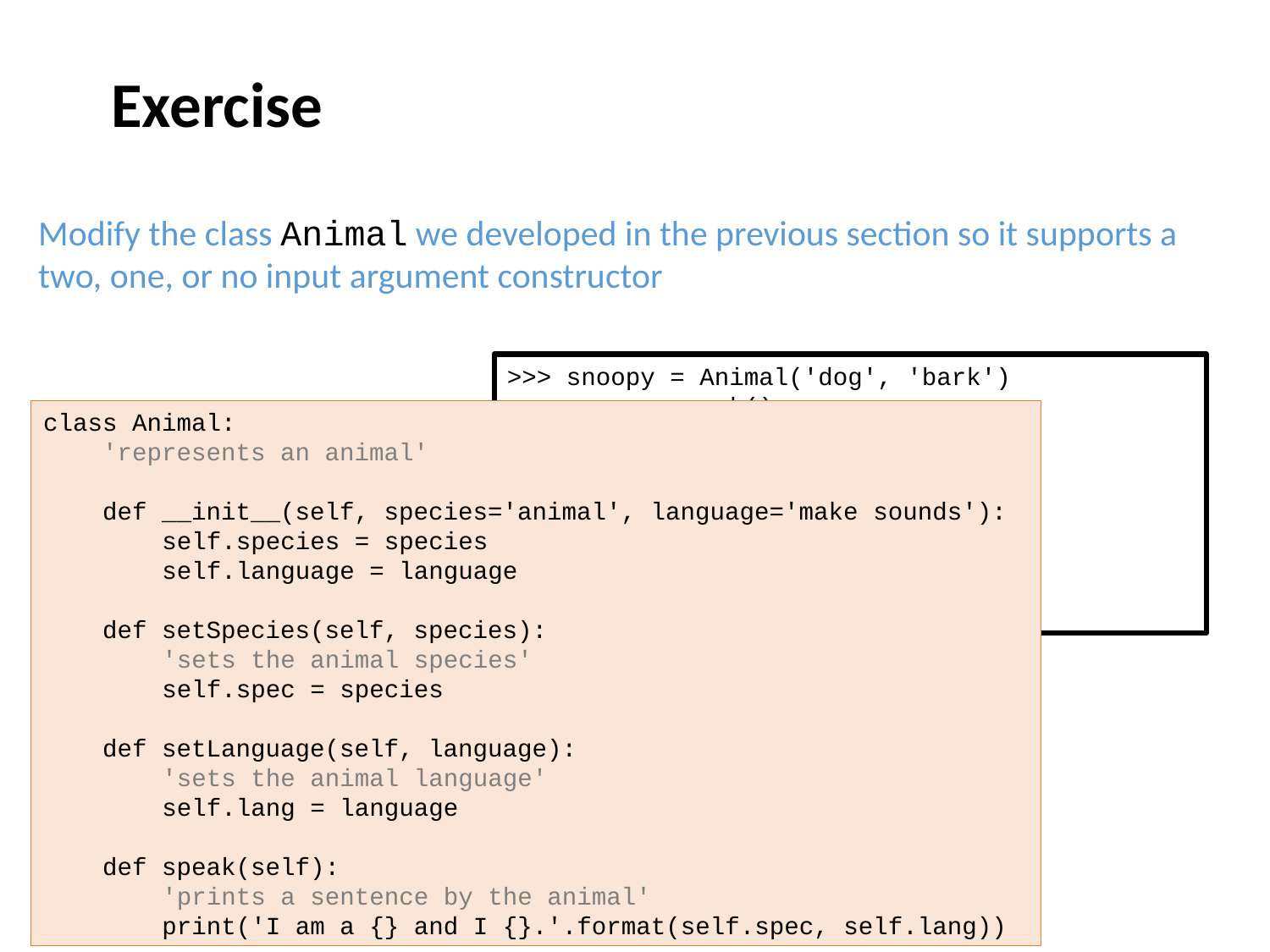

Exercise
Modify the class Animal we developed in the previous section so it supports a two, one, or no input argument constructor
>>> snoopy = Animal('dog', 'bark')
>>> snoopy.speak()
I am a dog and I bark.
>>> tweety = Animal('canary')
>>> tweety.speak()
I am a canary and I make sounds.
>>> animal = Animal()
>>> animal.speak()
I am a animal and I make sounds.
class Animal:
    'represents an animal'

    def __init__(self, species='animal', language='make sounds'):
        self.species = species
        self.language = language

    def setSpecies(self, species):
        'sets the animal species'
        self.spec = species

    def setLanguage(self, language):
        'sets the animal language'
        self.lang = language

    def speak(self):
        'prints a sentence by the animal'
        print('I am a {} and I {}.'.format(self.spec, self.lang))